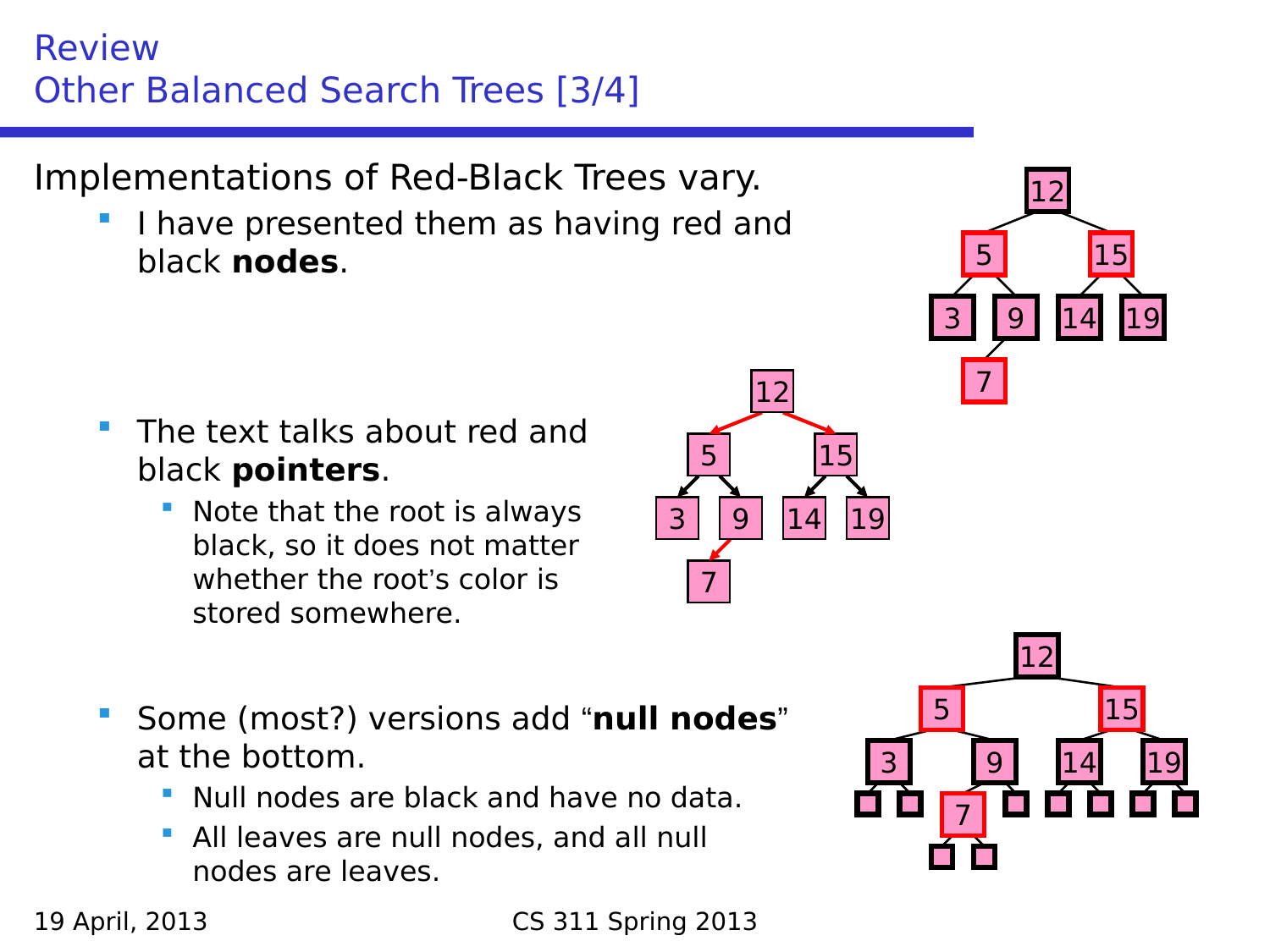

# Review Other Balanced Search Trees [3/4]
Implementations of Red-Black Trees vary.
I have presented them as having red and
black nodes.

The text talks about red and
black pointers.
Note that the root is always
black, so it does not matter
whether the root’s color is
stored somewhere.

Some (most?) versions add “null nodes”
at the bottom.
Null nodes are black and have no data.
All leaves are null nodes, and all null
nodes are leaves.
12

5
15

3
9
14
19

7
12

5
15

3
9
14
19

7
12

5
15

3
9
14
19

7

19 April, 2013
CS 311 Spring 2013